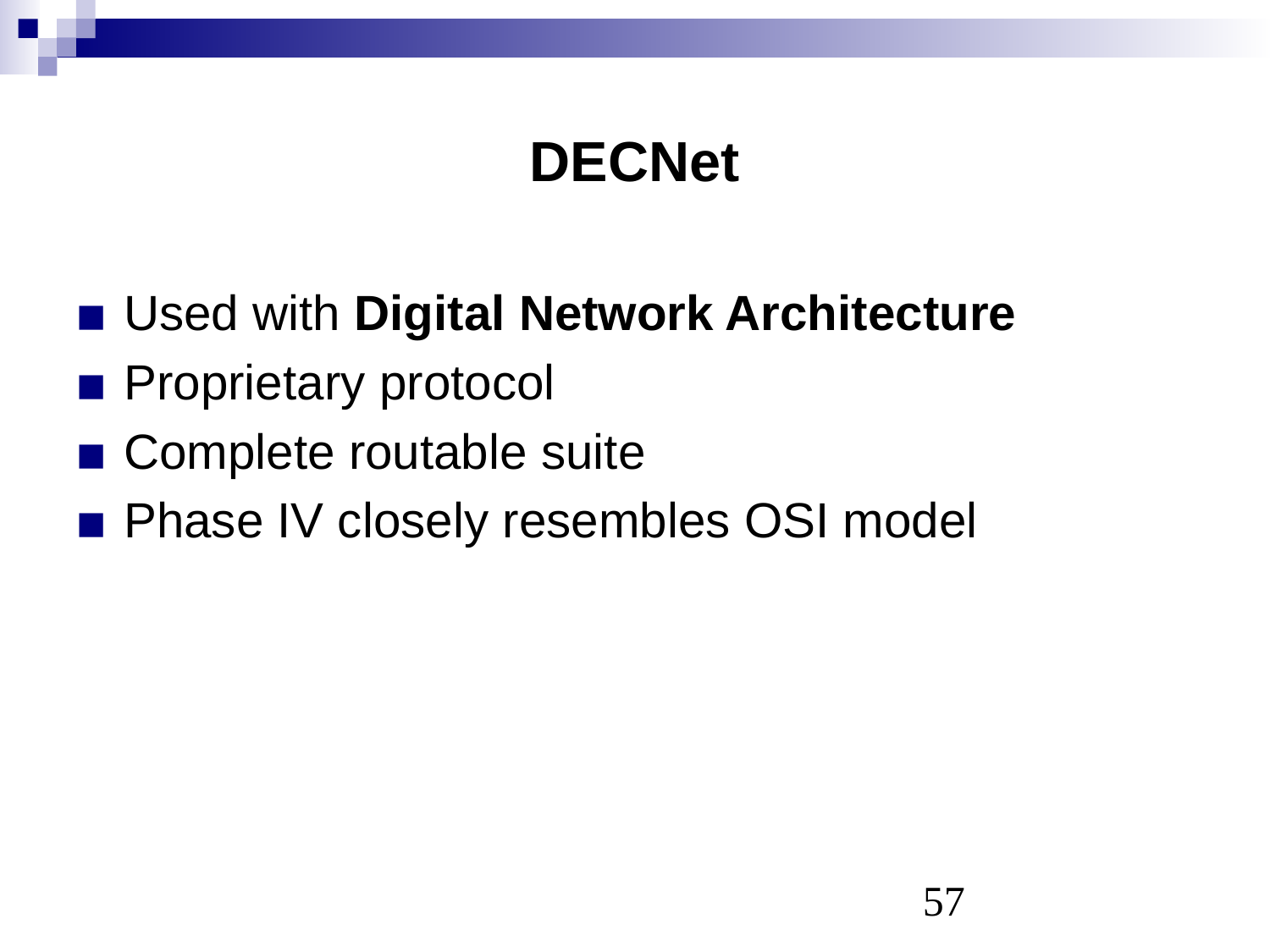

# DECNet
Used with Digital Network Architecture
Proprietary protocol
Complete routable suite
Phase IV closely resembles OSI model
57